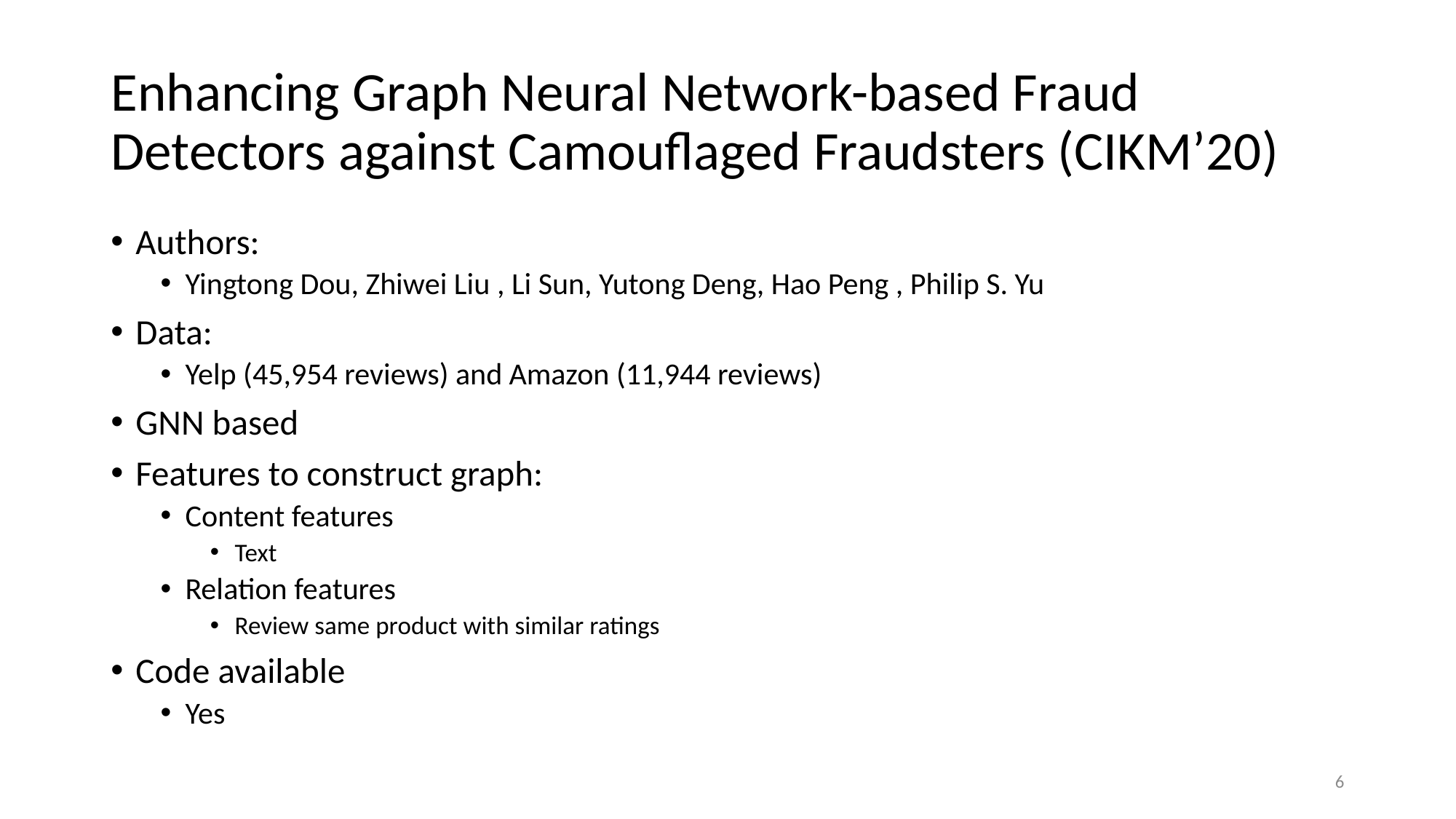

# Enhancing Graph Neural Network-based Fraud Detectors against Camouflaged Fraudsters (CIKM’20)
Authors:
Yingtong Dou, Zhiwei Liu , Li Sun, Yutong Deng, Hao Peng , Philip S. Yu
Data:
Yelp (45,954 reviews) and Amazon (11,944 reviews)
GNN based
Features to construct graph:
Content features
Text
Relation features
Review same product with similar ratings
Code available
Yes
6